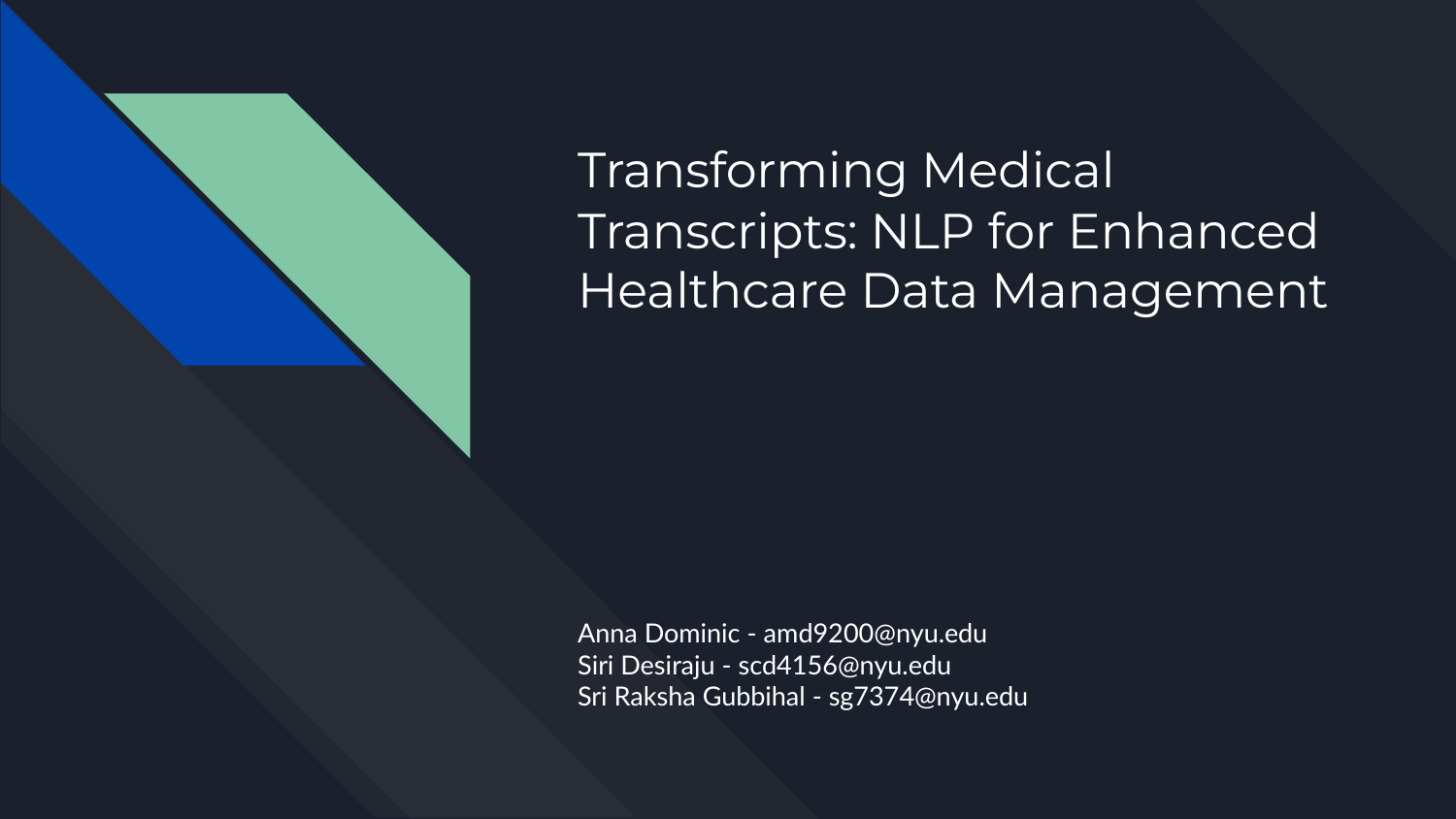

# Transforming Medical Transcripts: NLP for Enhanced Healthcare Data Management
Anna Dominic - amd9200@nyu.edu
Siri Desiraju - scd4156@nyu.edu
Sri Raksha Gubbihal - sg7374@nyu.edu